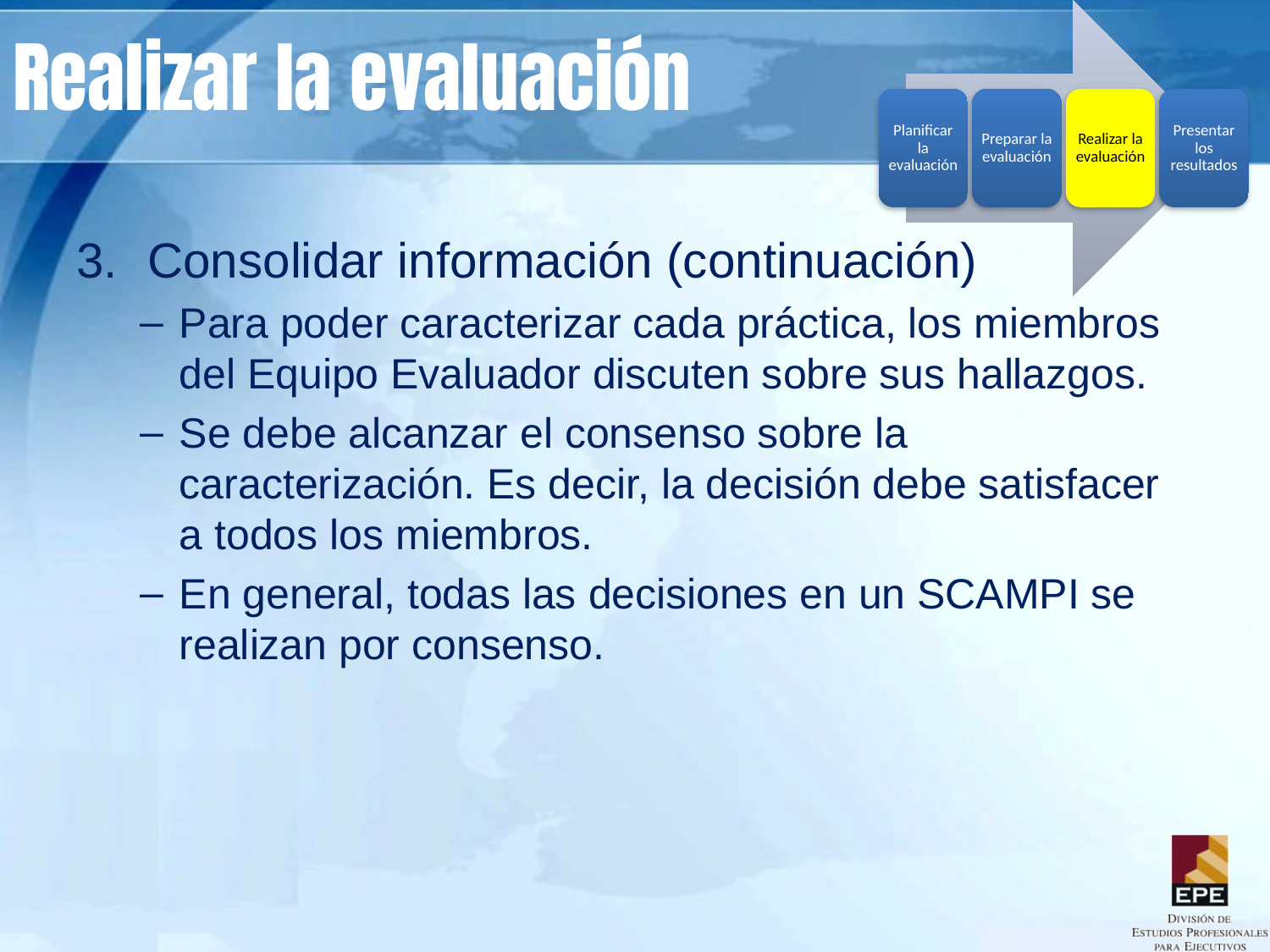

# Realizar la evaluación
Planificar la evaluación
Preparar la evaluación
Realizar la evaluación
Presentar los resultados
Consolidar información (continuación)
Para poder caracterizar cada práctica, los miembros del Equipo Evaluador discuten sobre sus hallazgos.
Se debe alcanzar el consenso sobre la caracterización. Es decir, la decisión debe satisfacer a todos los miembros.
En general, todas las decisiones en un SCAMPI se realizan por consenso.